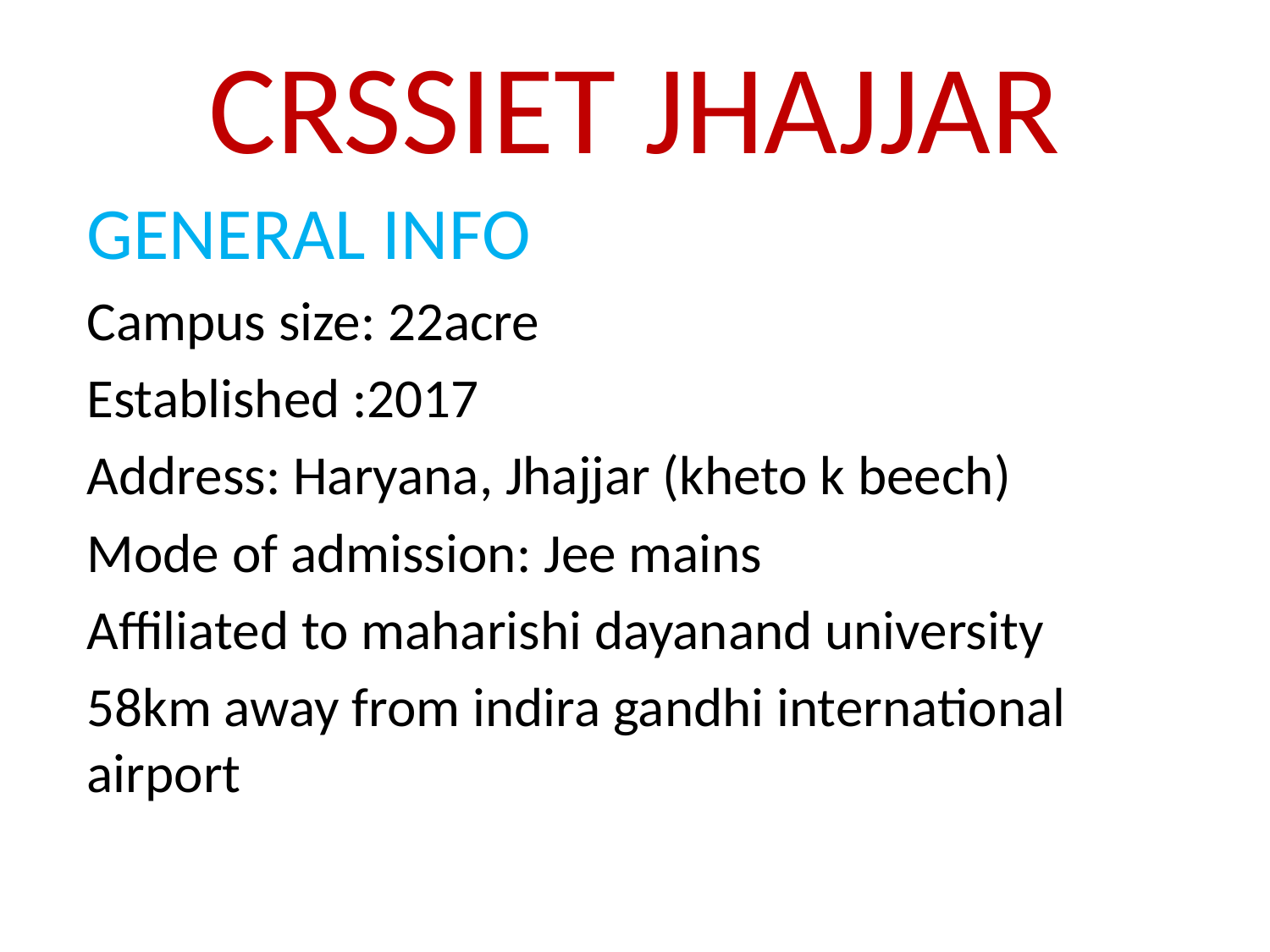

# CRSSIET JHAJJAR
GENERAL INFO
Campus size: 22acre
Established :2017
Address: Haryana, Jhajjar (kheto k beech)
Mode of admission: Jee mains
Affiliated to maharishi dayanand university
58km away from indira gandhi international airport